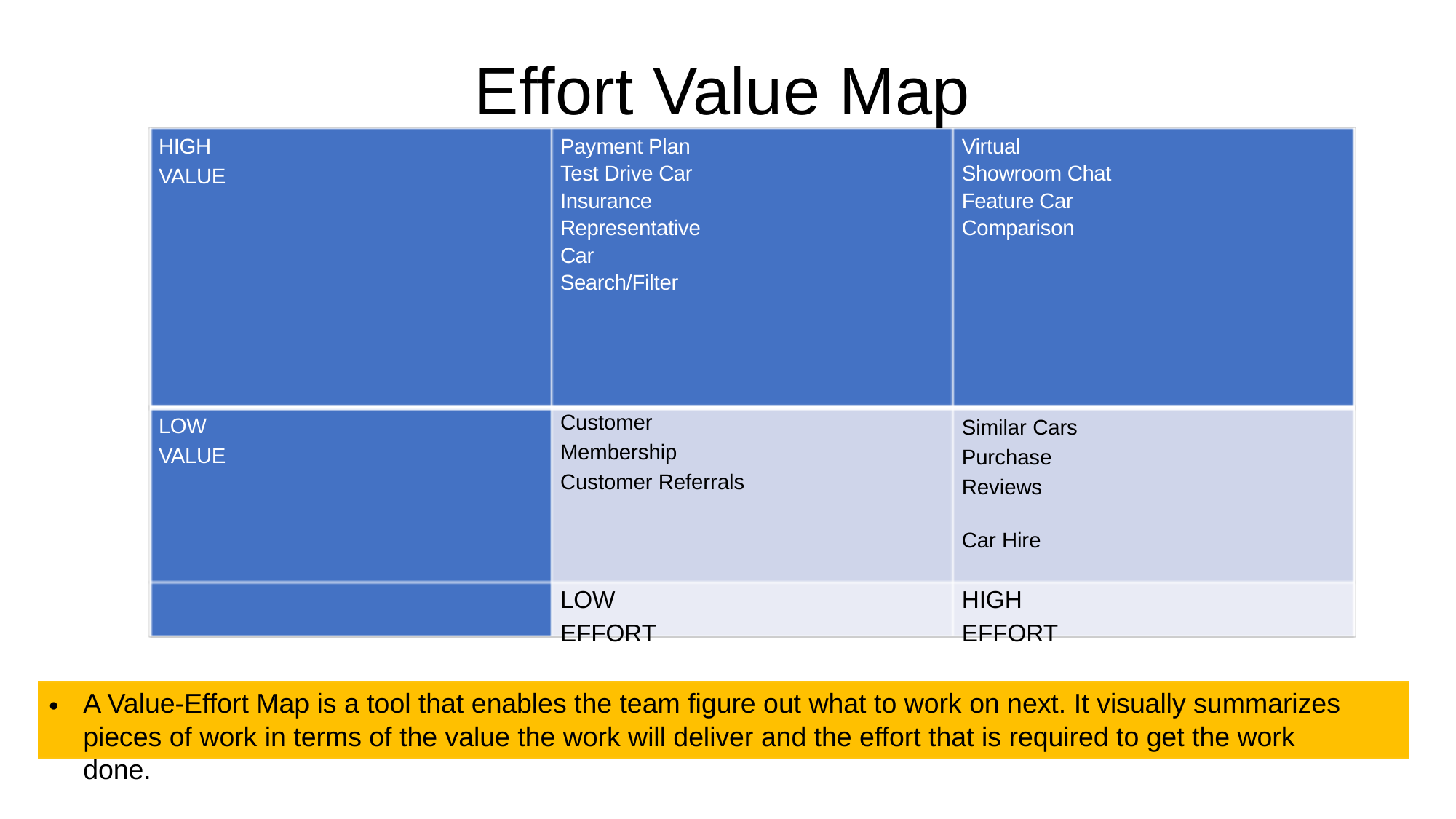

Effort Value Map

HIGH VALUE
Payment Plan Test Drive Car Insurance Representative Car Search/Filter
Virtual Showroom Chat Feature Car Comparison
Similar Cars
Purchase Reviews
Car Hire
Customer Membership Customer Referrals
LOW VALUE
LOW EFFORT
HIGH EFFORT

•
A Value-Effort Map is a tool that enables the team figure out what to work on next. It visually summarizes pieces of work in terms of the value the work will deliver and the effort that is required to get the work done.